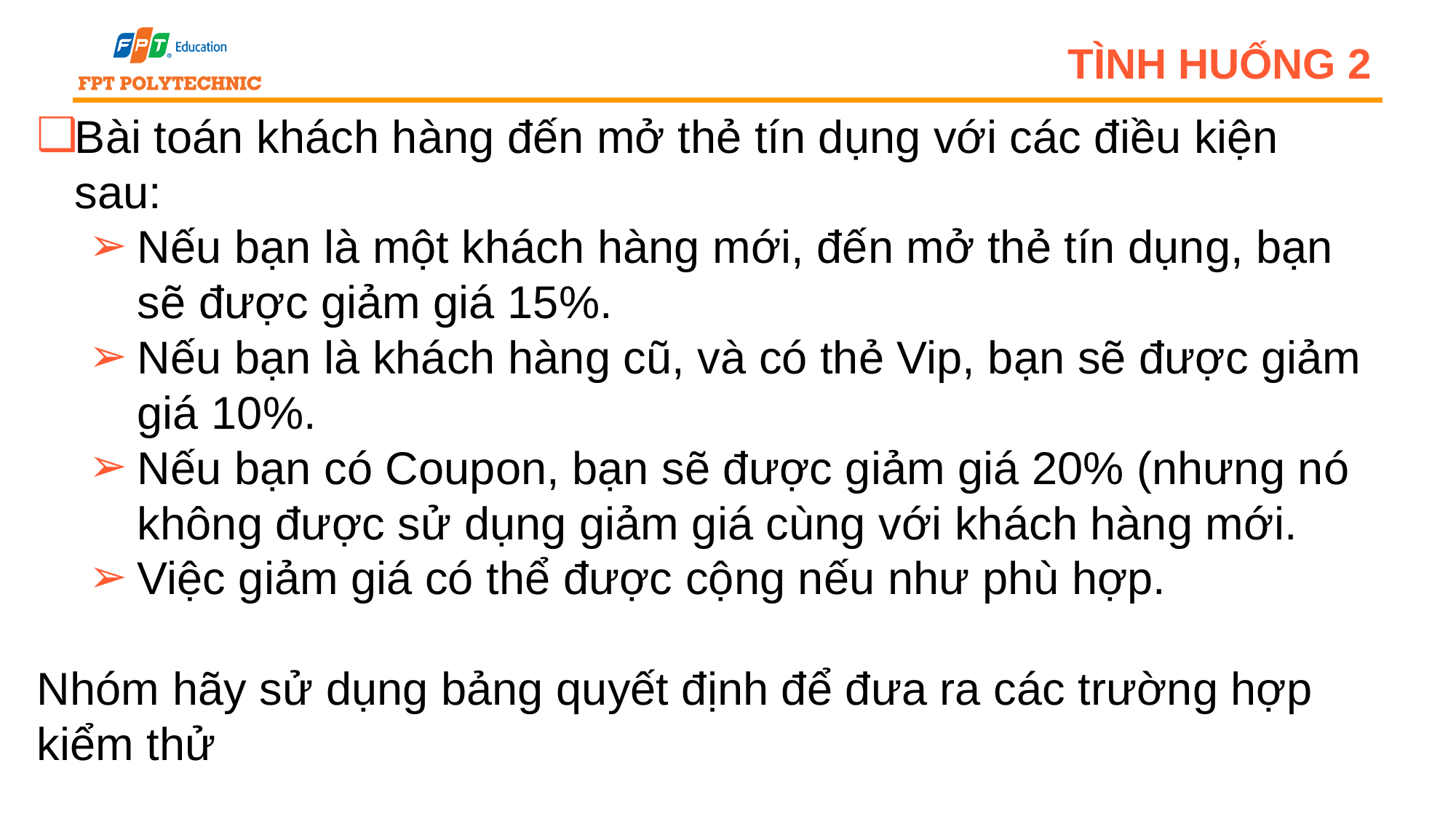

# tình huống 2
Bài toán khách hàng đến mở thẻ tín dụng với các điều kiện sau:
Nếu bạn là một khách hàng mới, đến mở thẻ tín dụng, bạn sẽ được giảm giá 15%.
Nếu bạn là khách hàng cũ, và có thẻ Vip, bạn sẽ được giảm giá 10%.
Nếu bạn có Coupon, bạn sẽ được giảm giá 20% (nhưng nó không được sử dụng giảm giá cùng với khách hàng mới.
Việc giảm giá có thể được cộng nếu như phù hợp.

Nhóm hãy sử dụng bảng quyết định để đưa ra các trường hợp kiểm thử